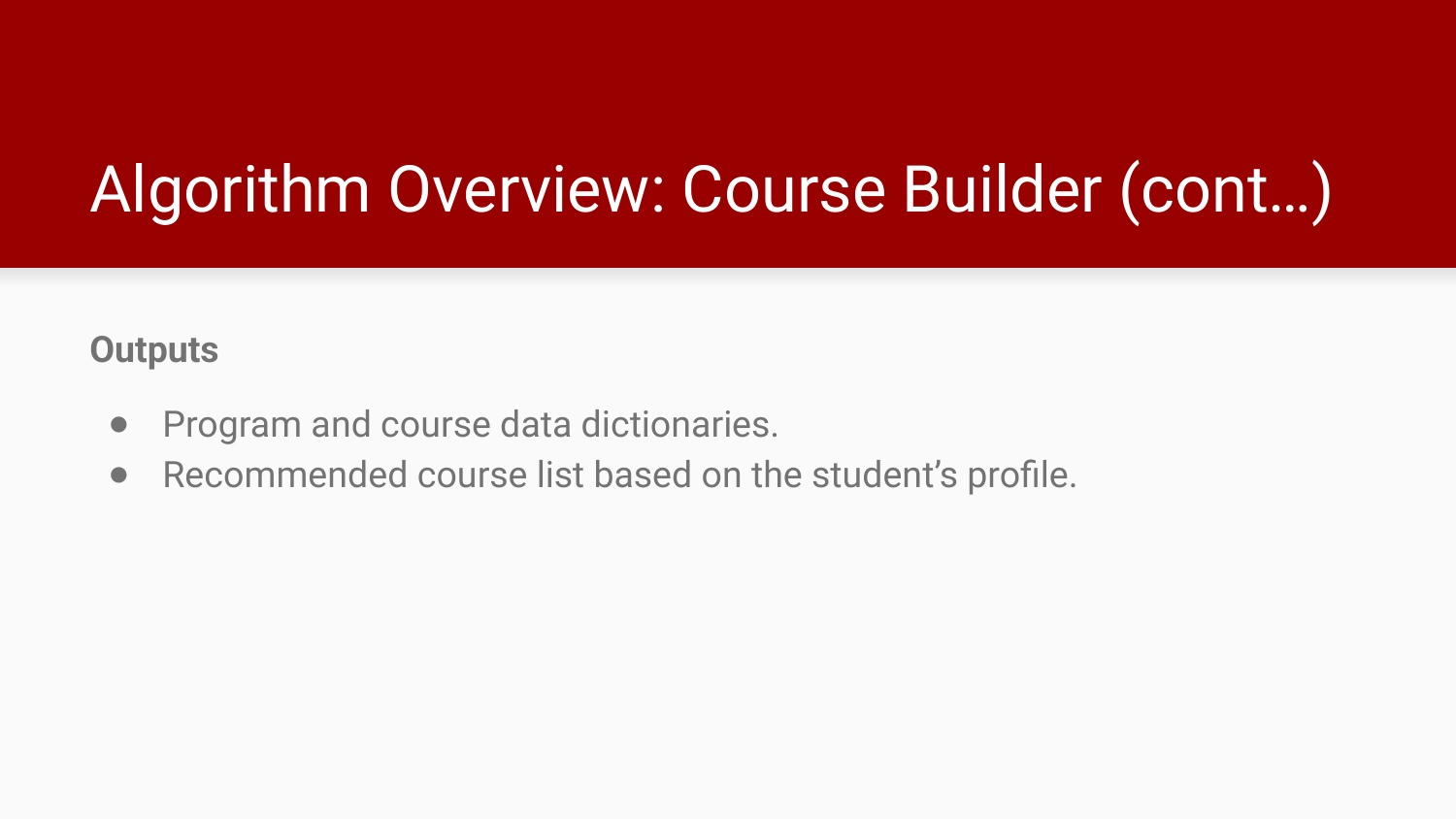

# Algorithm Overview: Course Builder (cont…)
Outputs
Program and course data dictionaries.
Recommended course list based on the student’s profile.